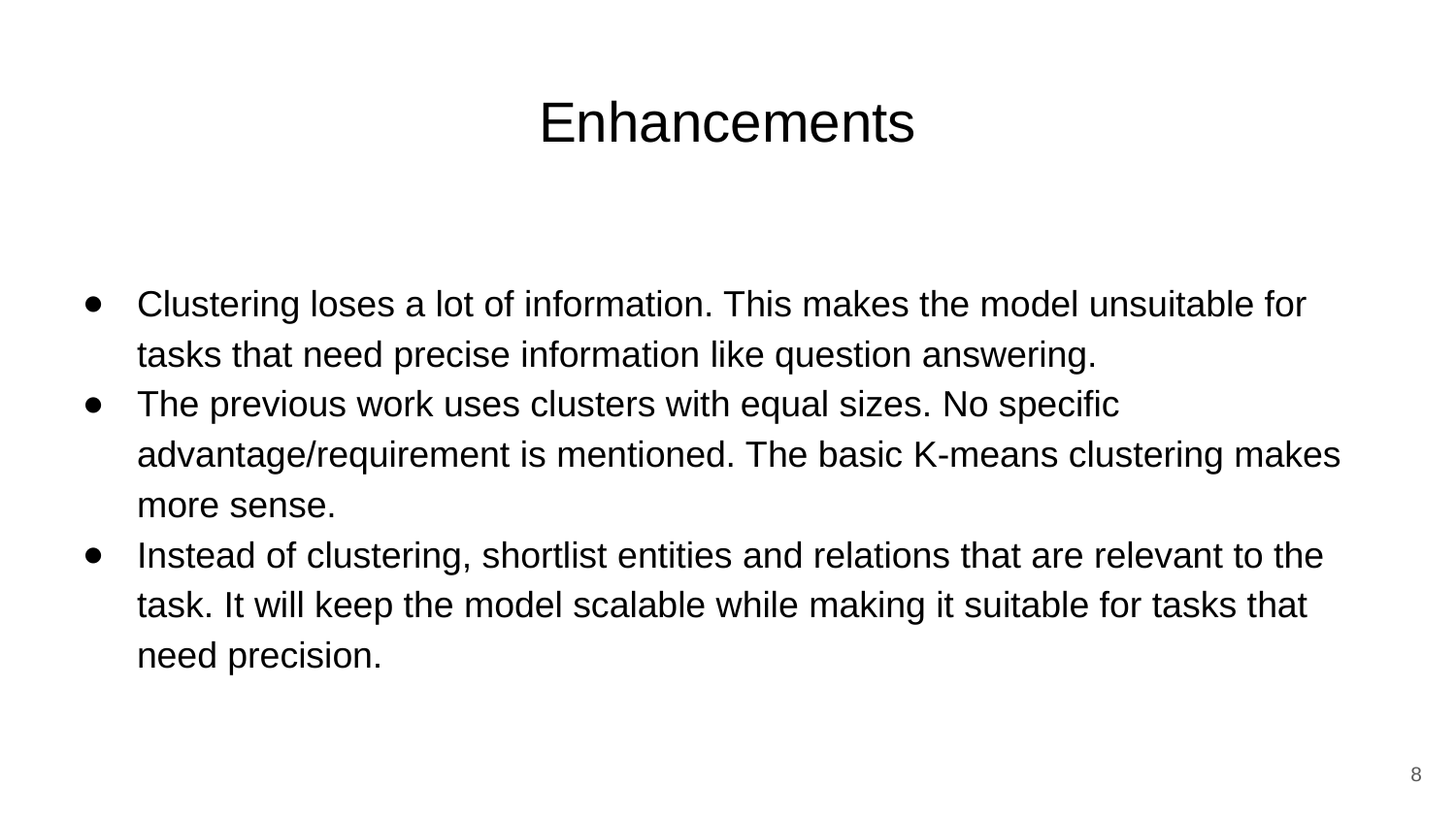

# Enhancements

Clustering loses a lot of information. This makes the model unsuitable for tasks that need precise information like question answering.
The previous work uses clusters with equal sizes. No specific advantage/requirement is mentioned. The basic K-means clustering makes more sense.
Instead of clustering, shortlist entities and relations that are relevant to the task. It will keep the model scalable while making it suitable for tasks that need precision.
8